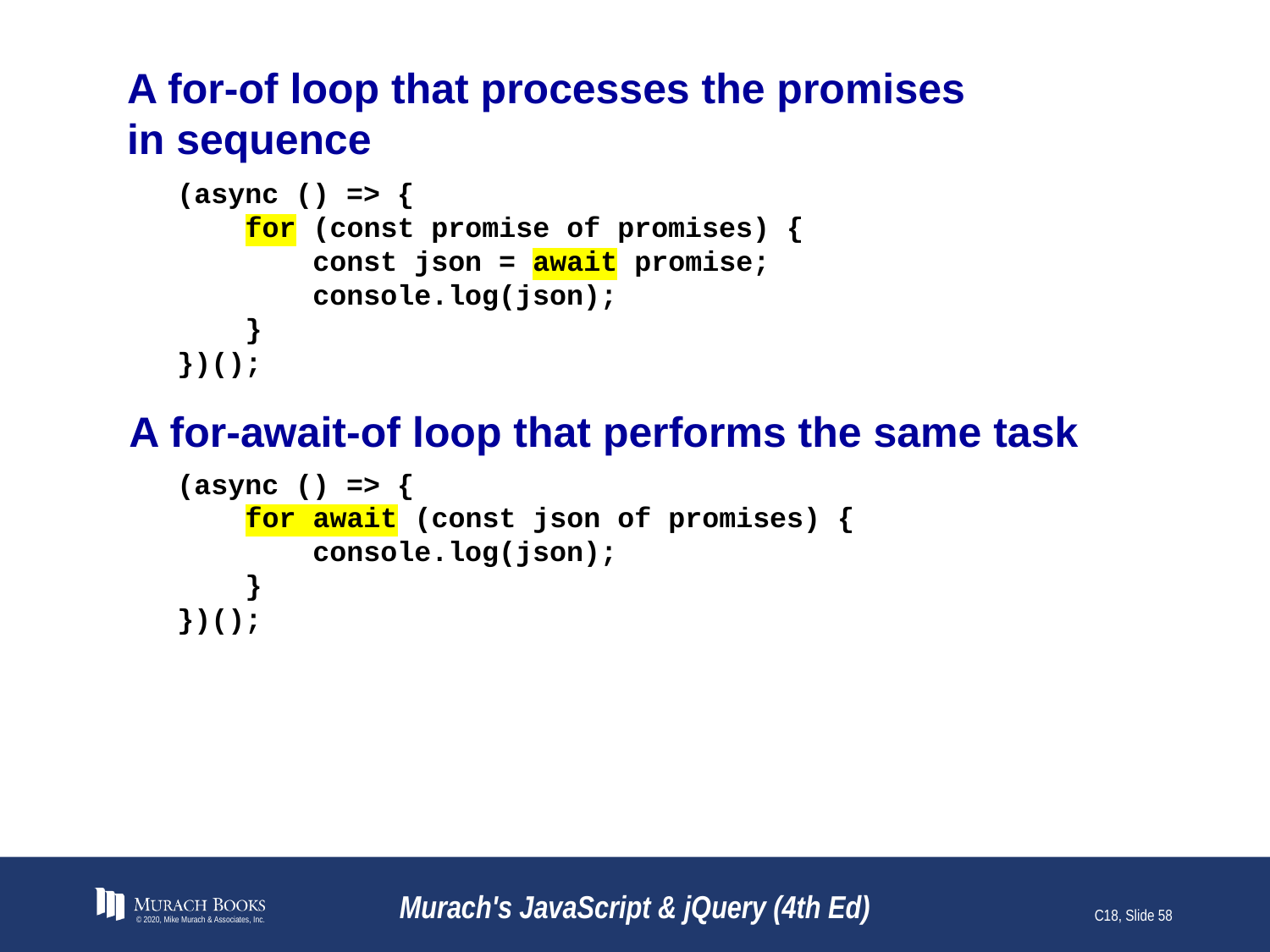

# A for-of loop that processes the promises in sequence
(async () => {
    for (const promise of promises) {
        const json = await promise;
        console.log(json);
    }
})();
A for-await-of loop that performs the same task
(async () => {
    for await (const json of promises) {
        console.log(json);
    }
})();

© 2020, Mike Murach & Associates, Inc.
Murach's JavaScript & jQuery (4th Ed)

C18, Slide 58